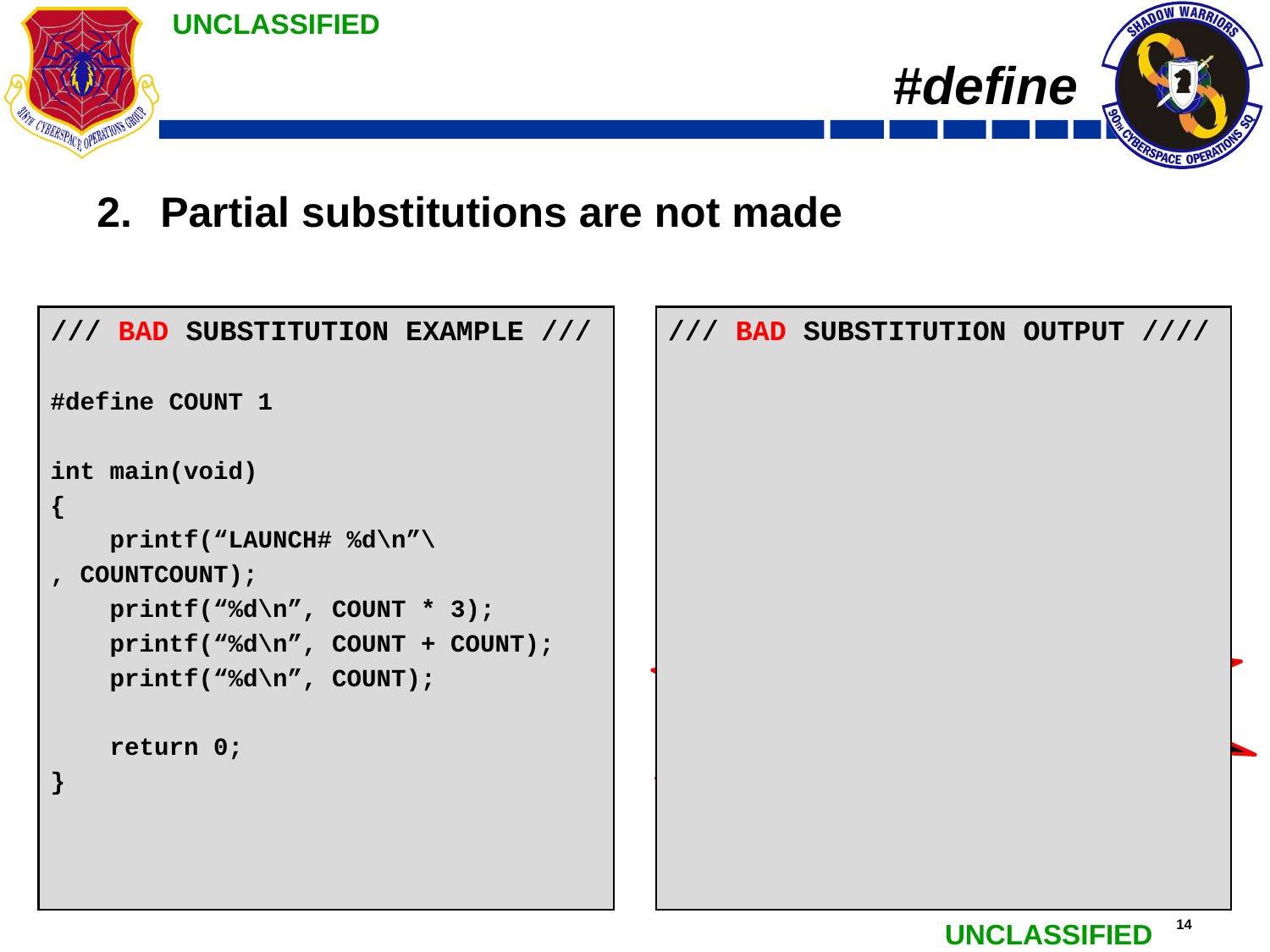

# #define
Partial substitutions are not made
/// BAD SUBSTITUTION EXAMPLE ///

#define COUNT 1

int main(void)
{
    printf(“LAUNCH# %d\n”\
, COUNTCOUNT);
    printf(“%d\n”, COUNT * 3);
    printf(“%d\n”, COUNT + COUNT);
    printf(“%d\n”, COUNT);

    return 0;
}

/// BAD SUBSTITUTION EXAMPLE ///
/* Post-Preprocessor */
#line 2 “bad_substitution.c”

int main(void)
{
    printf(“LAUNCH# %d\n”\
, COUNTCOUNT);
    printf(“%d\n”, 1 * 3);
    printf(“%d\n”, 1 + 1);
    printf(“%d\n”, 1);

    return 0;
}

/// BAD SUBSTITUTION OUTPUT ////

error C2065: ‘COUNTCOUNT’ :
undeclared identifier
/// BAD SUBSTITUTION OUTPUT ////

COMPILE
ERROR